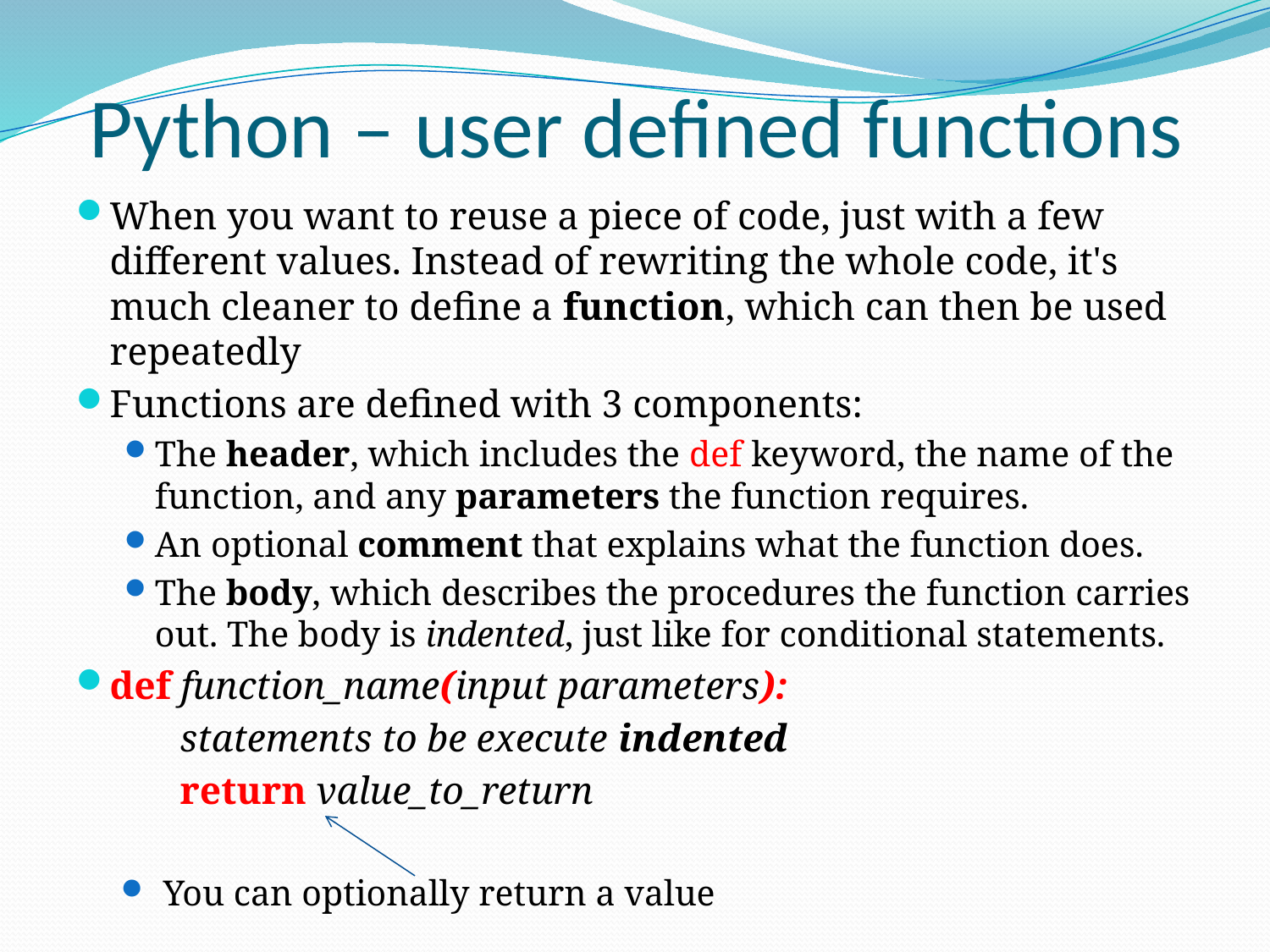

# Python – user defined functions
When you want to reuse a piece of code, just with a few different values. Instead of rewriting the whole code, it's much cleaner to define a function, which can then be used repeatedly
Functions are defined with 3 components:
The header, which includes the def keyword, the name of the function, and any parameters the function requires.
An optional comment that explains what the function does.
The body, which describes the procedures the function carries out. The body is indented, just like for conditional statements.
def function_name(input parameters):
	statements to be execute indented
	return value_to_return

You can optionally return a value